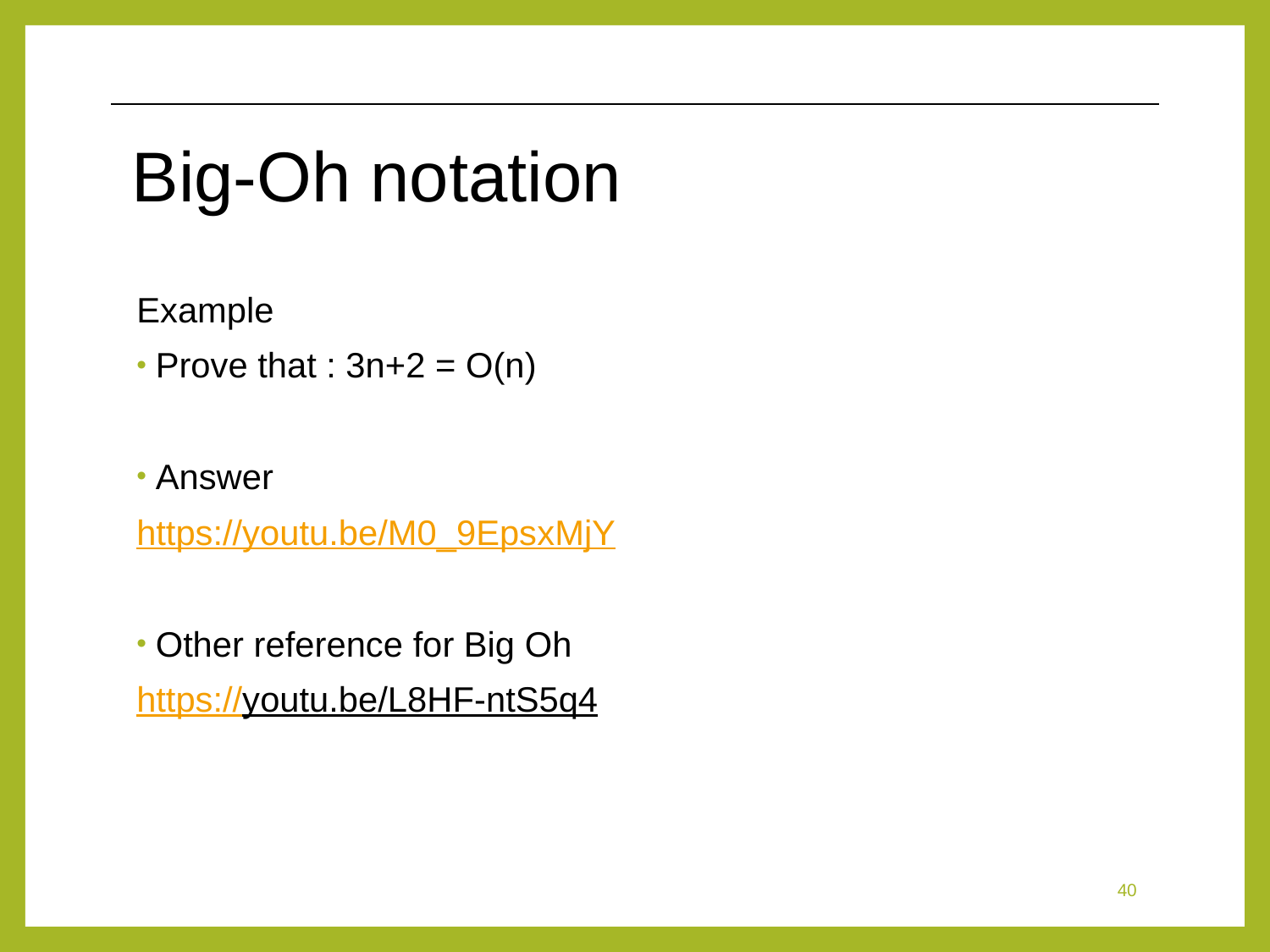

# Big-Oh notation
Example
Prove that : 3n+2 = O(n)

Answer
https://youtu.be/M0_9EpsxMjY

Other reference for Big Oh
https://youtu.be/L8HF-ntS5q4

40